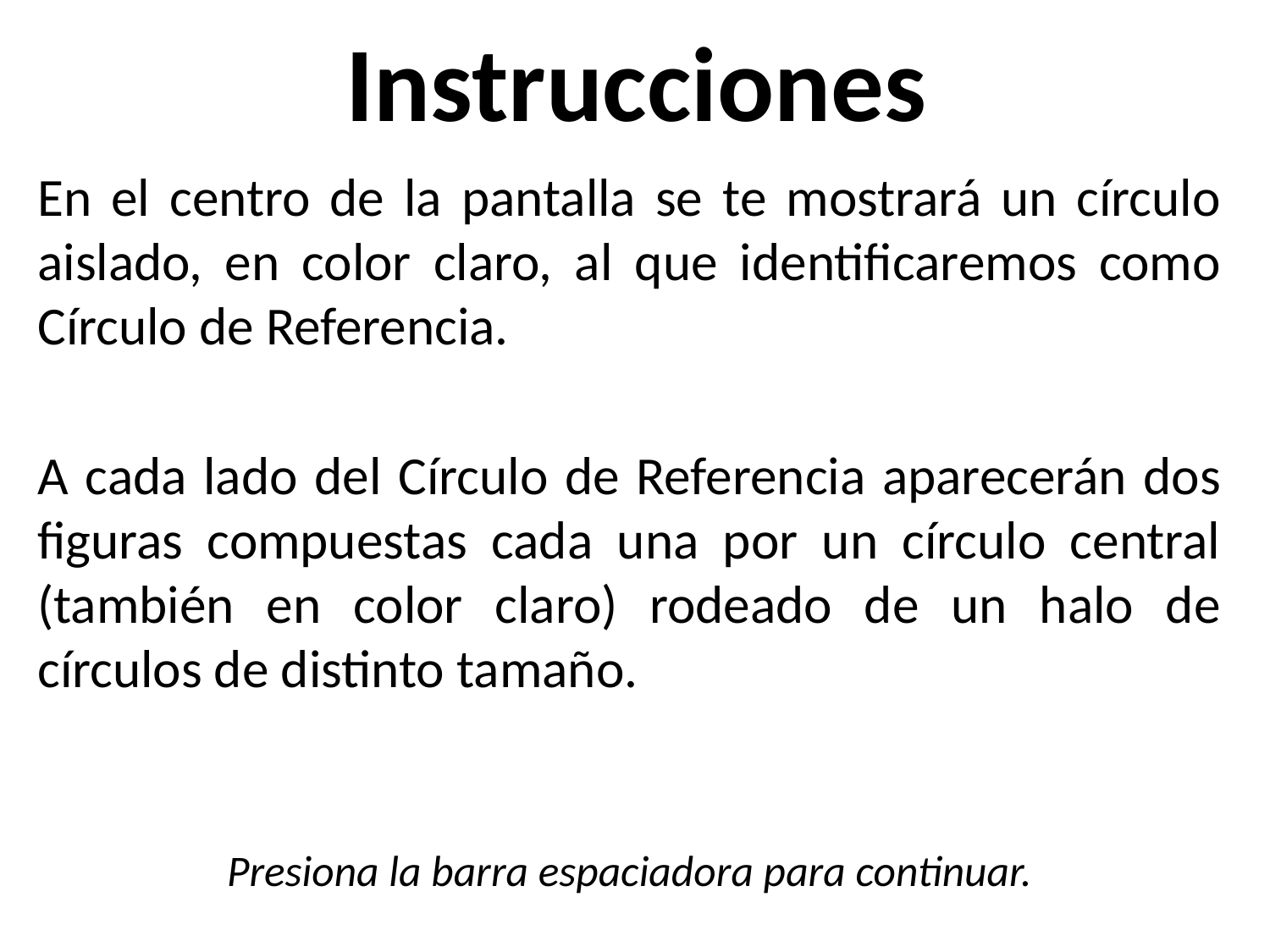

# Instrucciones
En el centro de la pantalla se te mostrará un círculo aislado, en color claro, al que identificaremos como Círculo de Referencia.

A cada lado del Círculo de Referencia aparecerán dos figuras compuestas cada una por un círculo central (también en color claro) rodeado de un halo de círculos de distinto tamaño.

Presiona la barra espaciadora para continuar.